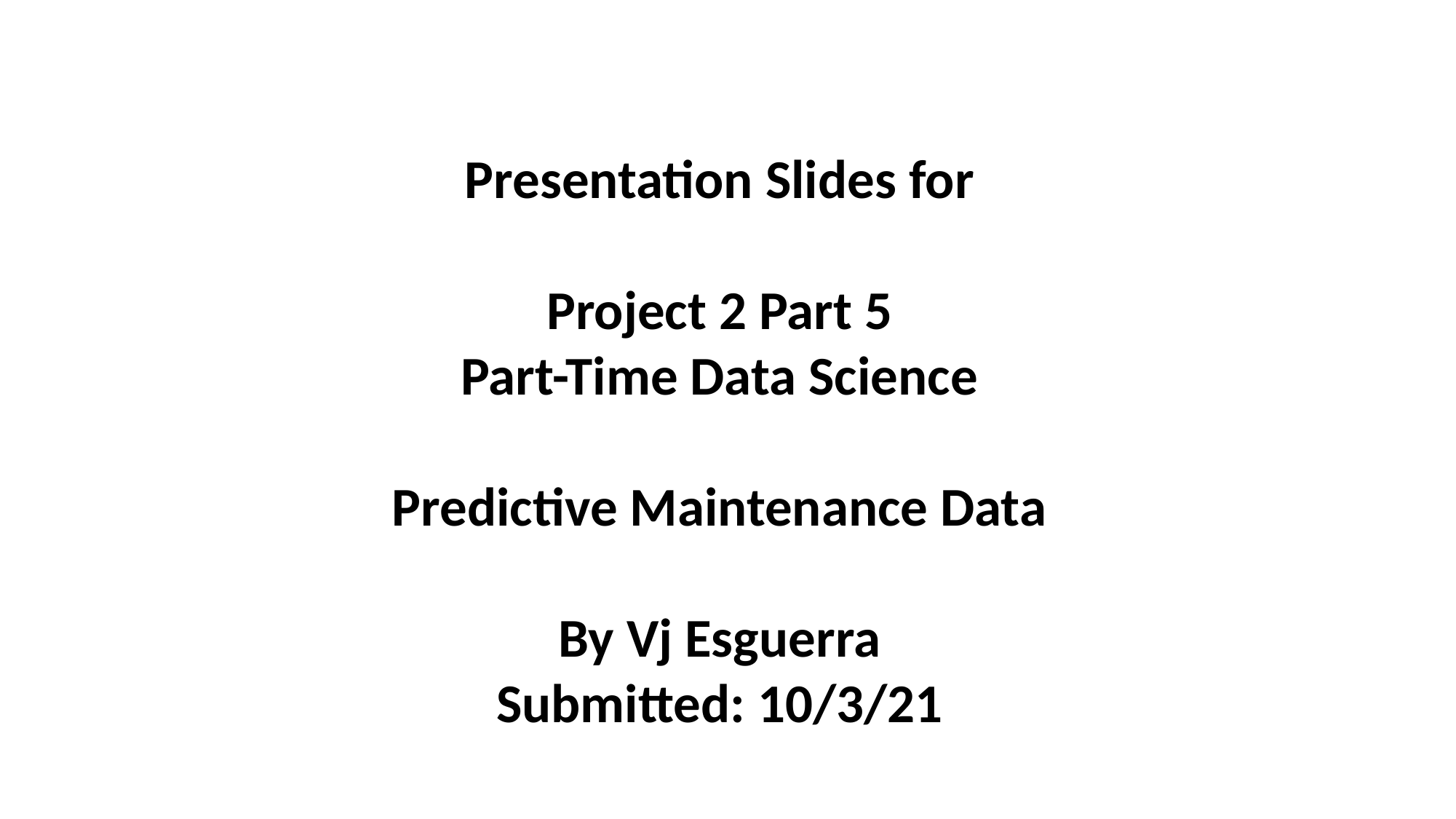

Presentation Slides for

Project 2 Part 5
Part-Time Data Science

Predictive Maintenance Data

By Vj Esguerra
Submitted: 10/3/21